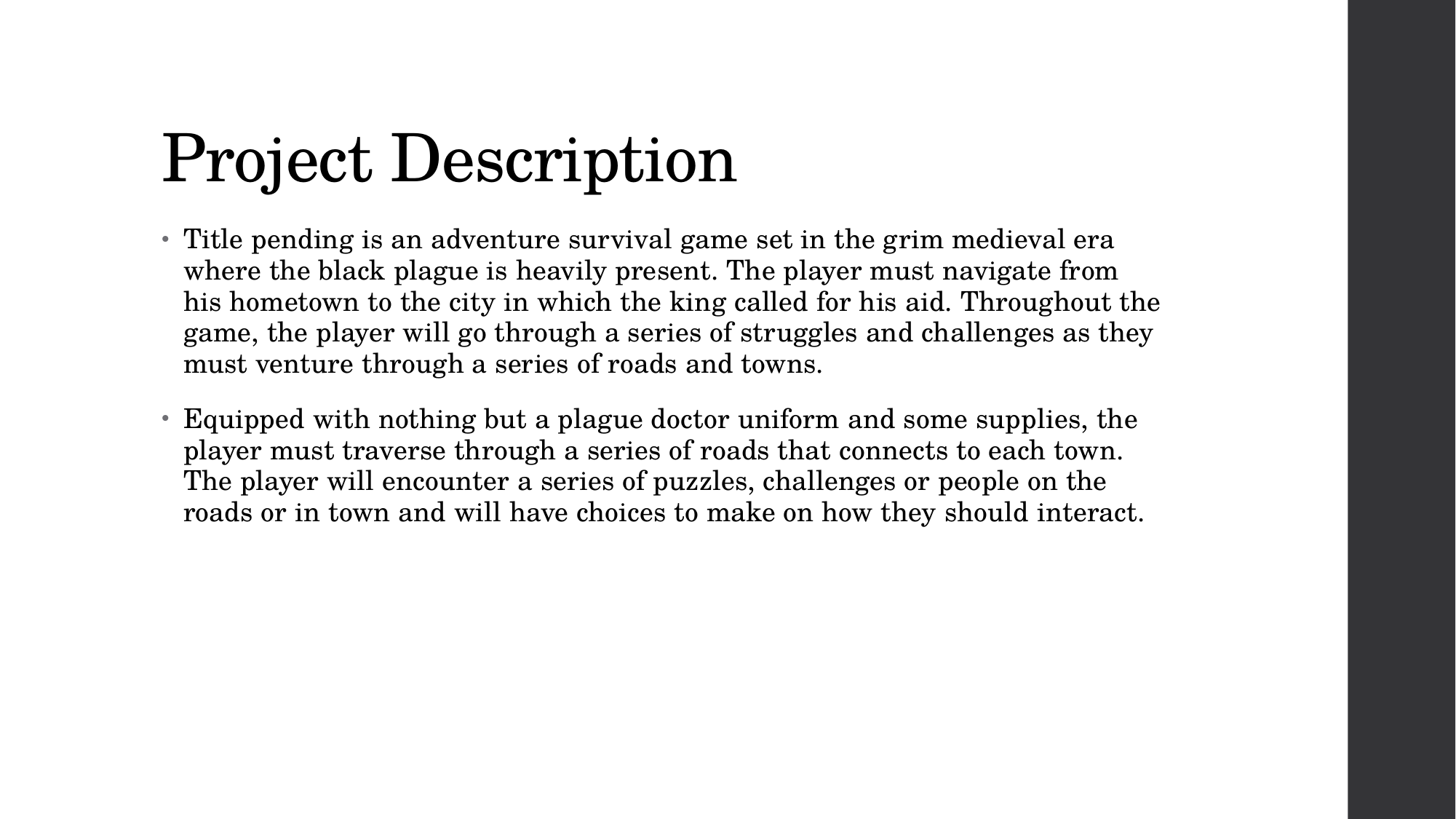

# Project Description
Title pending is an adventure survival game set in the grim medieval era where the black plague is heavily present. The player must navigate from his hometown to the city in which the king called for his aid. Throughout the game, the player will go through a series of struggles and challenges as they must venture through a series of roads and towns.
Equipped with nothing but a plague doctor uniform and some supplies, the player must traverse through a series of roads that connects to each town. The player will encounter a series of puzzles, challenges or people on the roads or in town and will have choices to make on how they should interact.